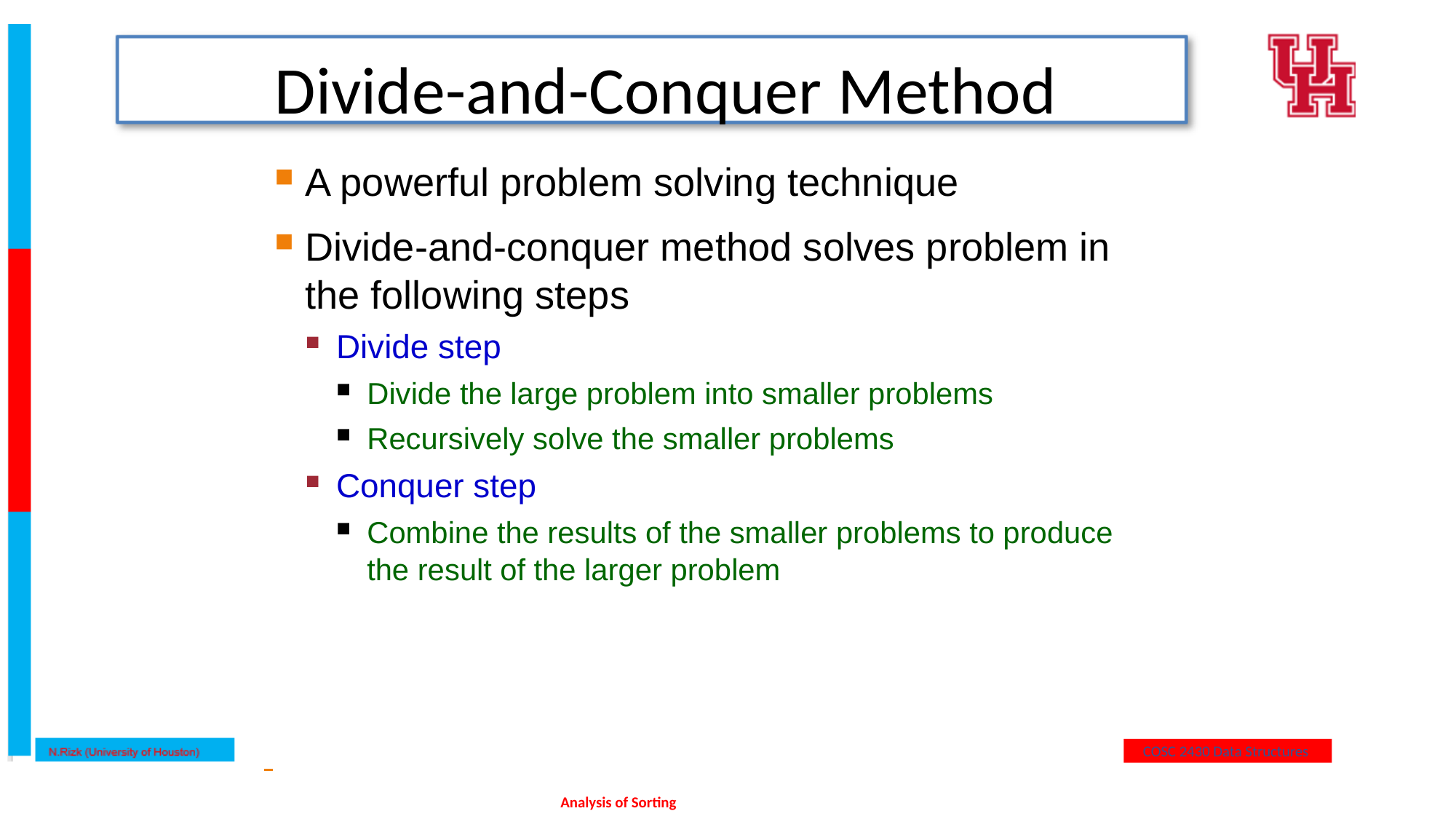

# Divide-and-Conquer Method
A powerful problem solving technique
Divide-and-conquer method solves problem in  the following steps
Divide step
Divide the large problem into smaller problems
Recursively solve the smaller problems
Conquer step
Combine the results of the smaller problems to produce  the result of the larger problem